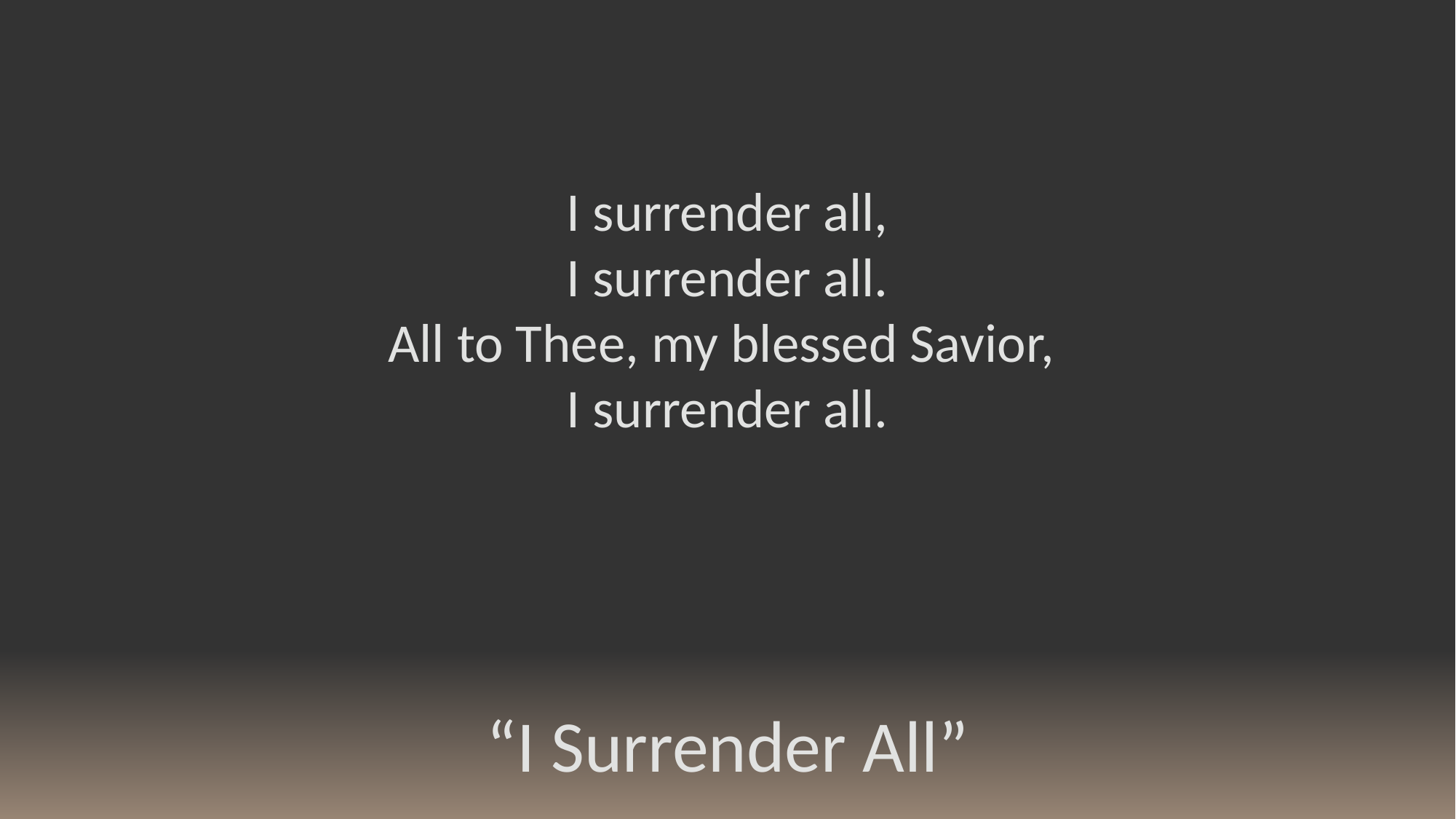

I surrender all,
I surrender all.
All to Thee, my blessed Savior,
I surrender all.

“I Surrender All”